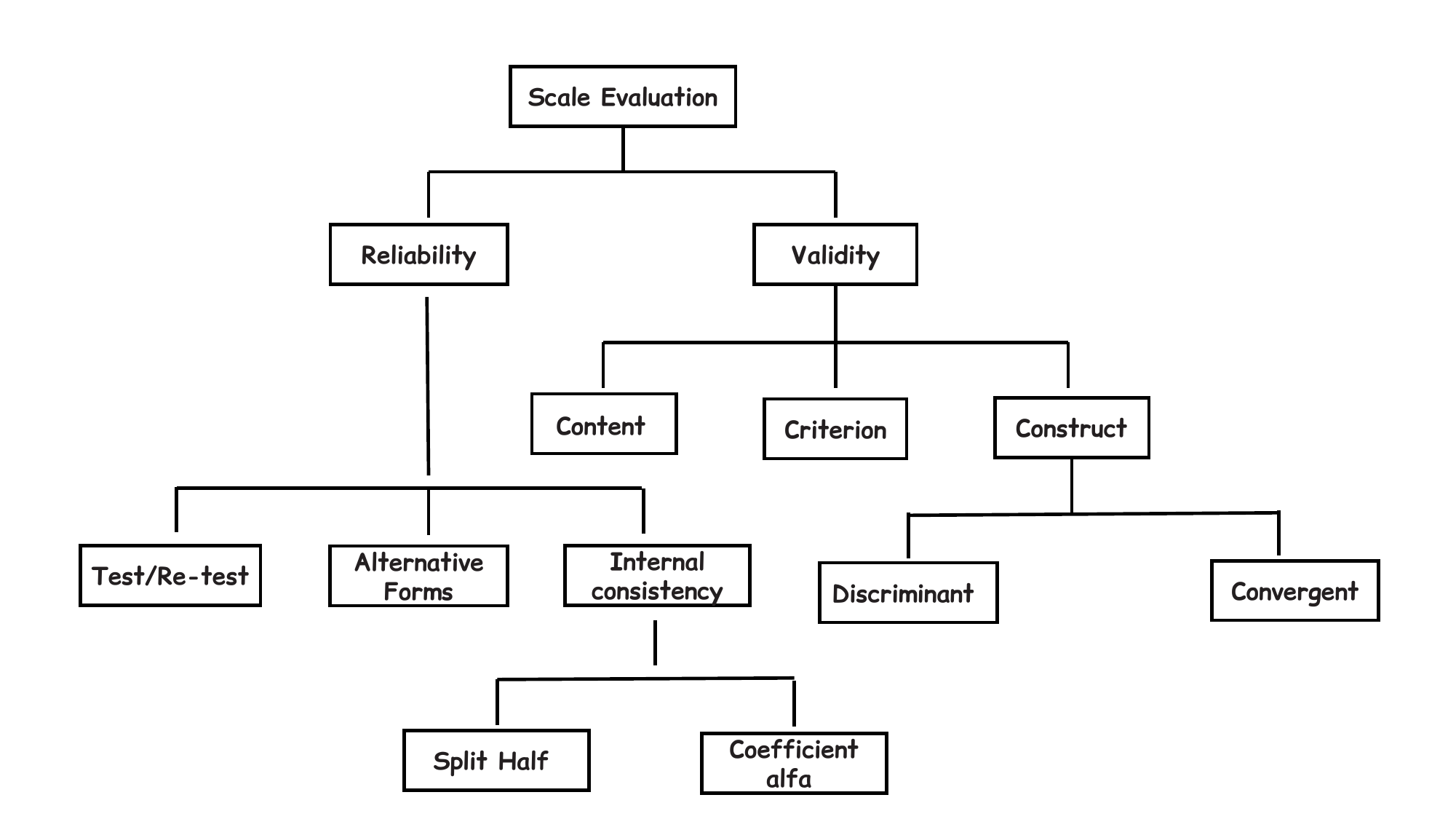

Scale Evaluation
Reliability
Validity
Content
Construct
Criterion
Internal consistency
Test/Re-test
Alternative Forms
Convergent
Discriminant
Split Half
Coefficient alfa